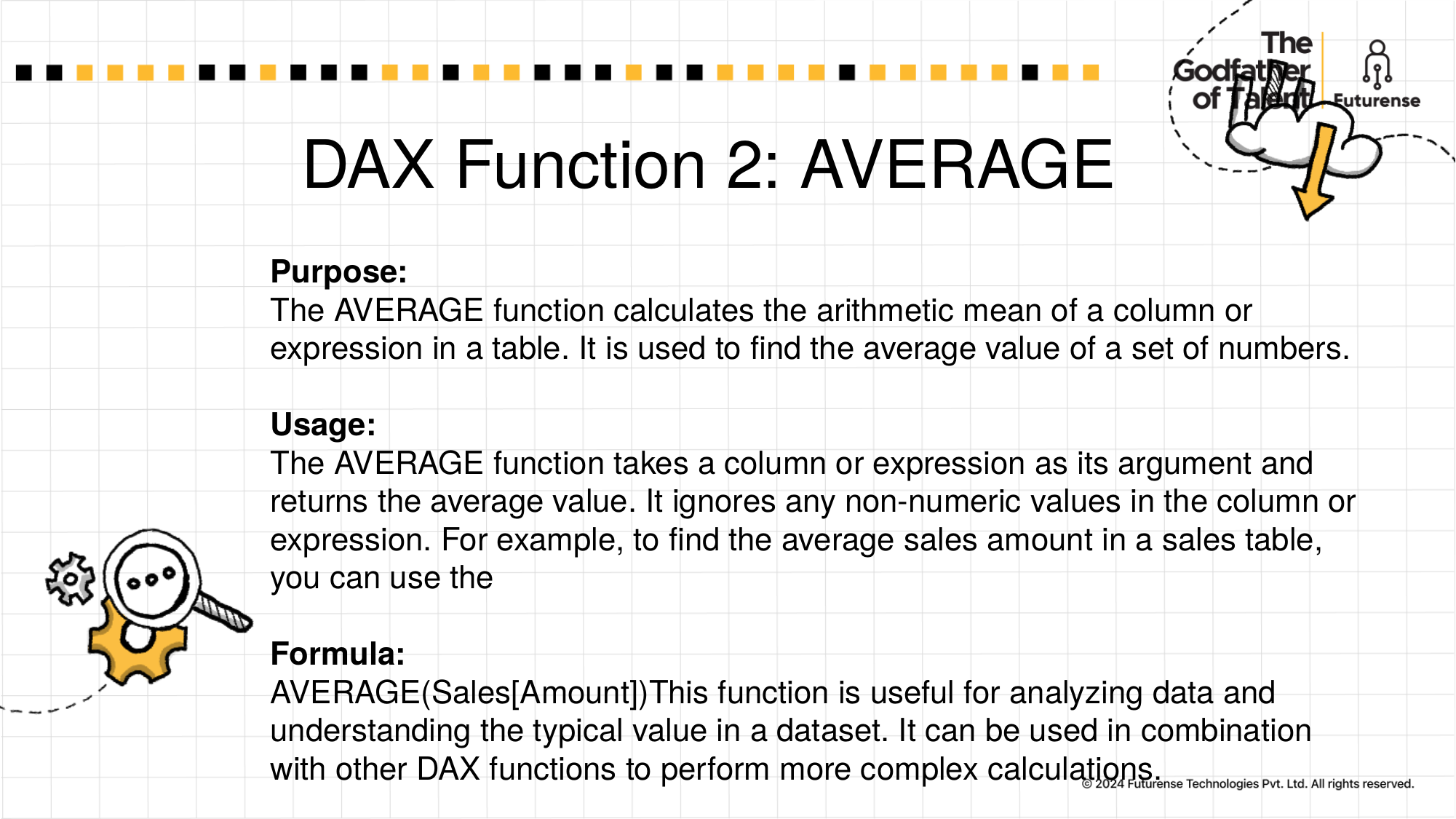

# DAX Function 2: AVERAGE
Purpose:
The AVERAGE function calculates the arithmetic mean of a column or expression in a table. It is used to find the average value of a set of numbers.

Usage:
The AVERAGE function takes a column or expression as its argument and returns the average value. It ignores any non-numeric values in the column or expression. For example, to find the average sales amount in a sales table, you can use the

Formula:
AVERAGE(Sales[Amount])This function is useful for analyzing data and understanding the typical value in a dataset. It can be used in combination with other DAX functions to perform more complex calculations.